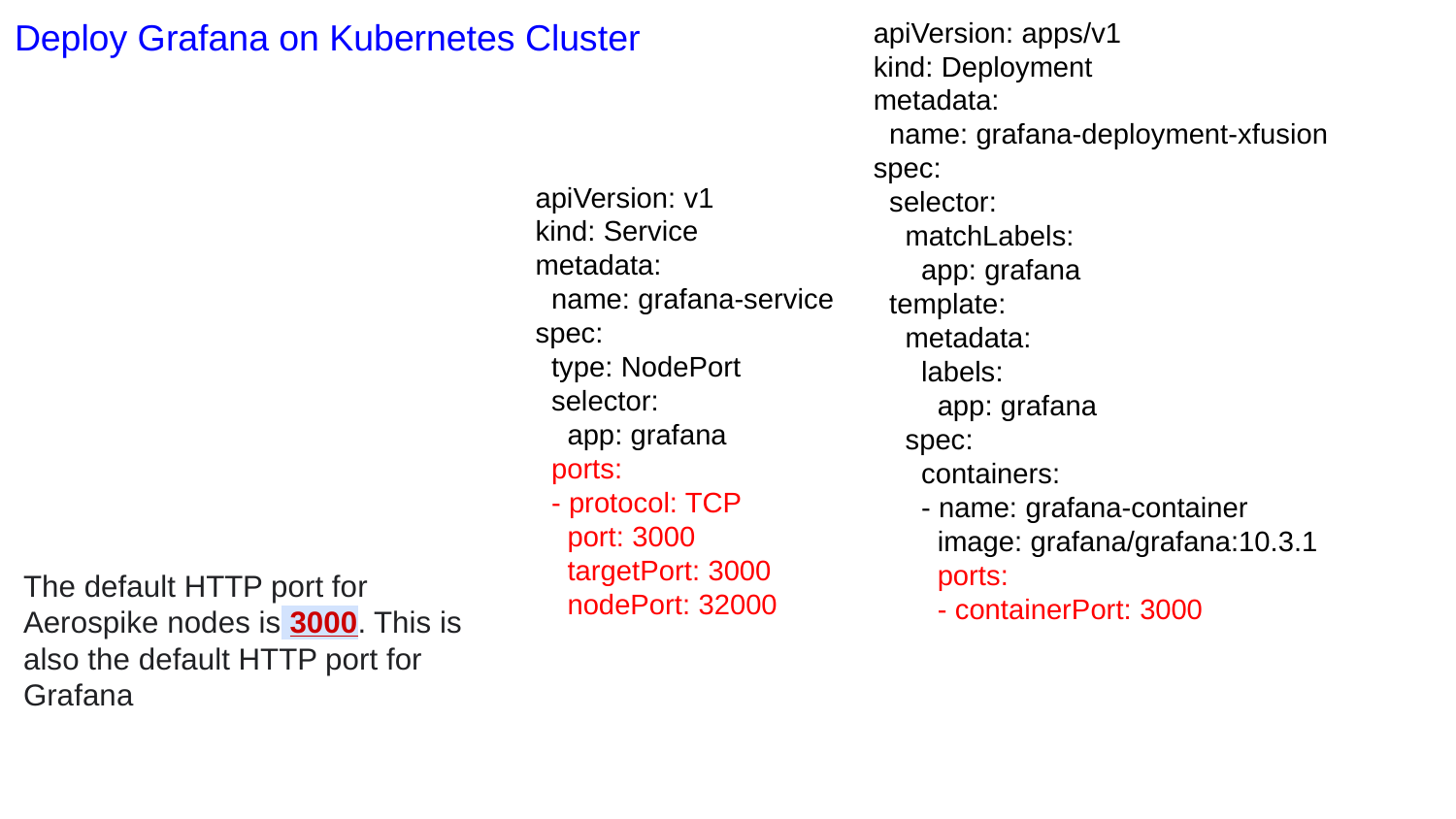

Deploy Grafana on Kubernetes Cluster

apiVersion: apps/v1
kind: Deployment
metadata:
  name: grafana-deployment-xfusion
spec:
  selector:
    matchLabels:
      app: grafana
  template:
    metadata:
      labels:
        app: grafana
    spec:
      containers:
      - name: grafana-container
        image: grafana/grafana:10.3.1
        ports:
        - containerPort: 3000
apiVersion: v1
kind: Service
metadata:
  name: grafana-service
spec:
  type: NodePort
  selector:
    app: grafana
  ports:
  - protocol: TCP
    port: 3000
    targetPort: 3000
    nodePort: 32000

The default HTTP port for Aerospike nodes is 3000. This is also the default HTTP port for Grafana